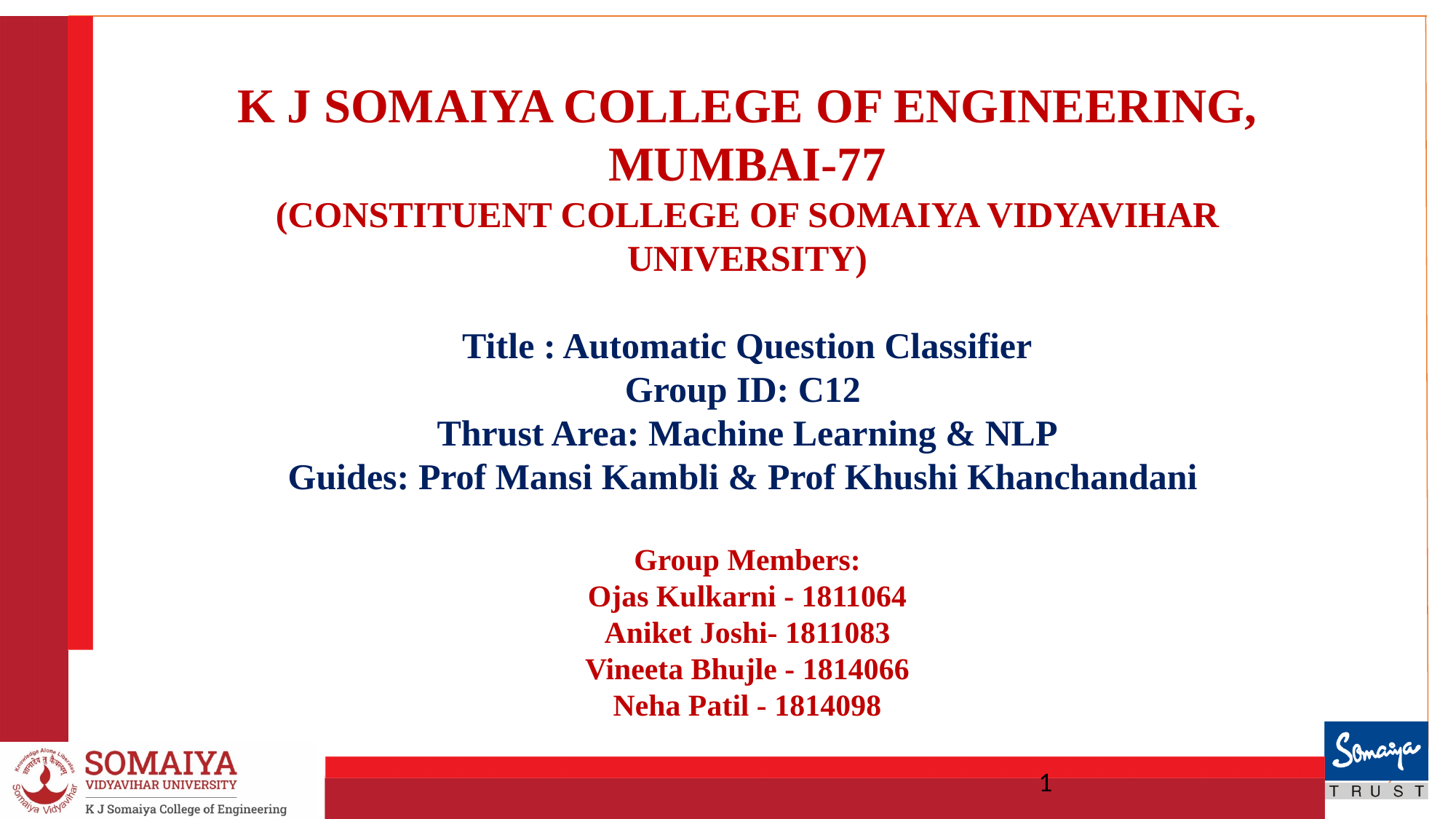

K J Somaiya College of Engineering, Mumbai-77
(Constituent college of Somaiya Vidyavihar University)

Title : Automatic Question Classifier
Group ID: C12
Thrust Area: Machine Learning & NLP
Guides: Prof Mansi Kambli & Prof Khushi Khanchandani

Group Members:
Ojas Kulkarni - 1811064
Aniket Joshi- 1811083
Vineeta Bhujle - 1814066
Neha Patil - 1814098

1